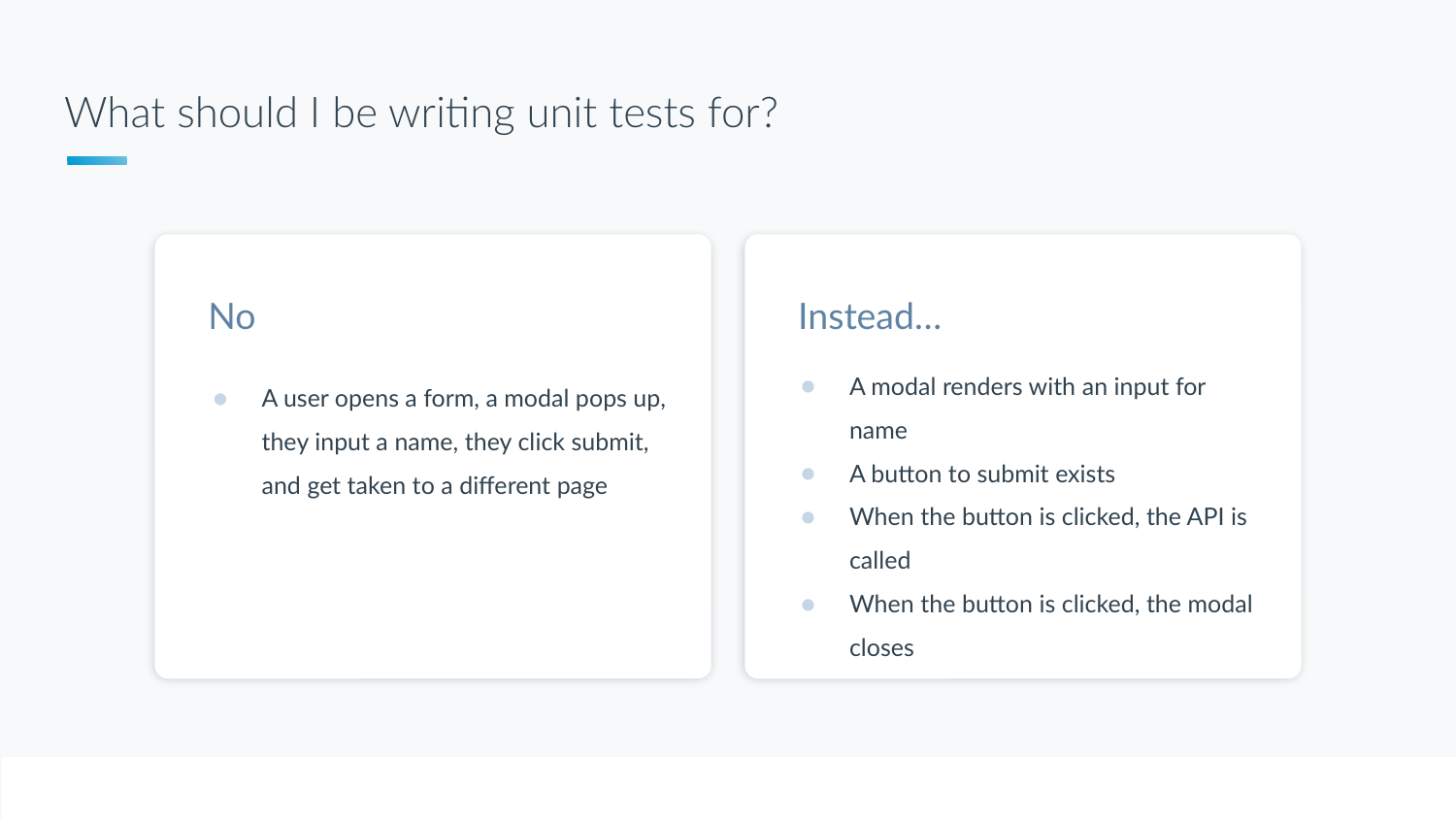

# What should I be writing unit tests for?

No
Instead…
A modal renders with an input for name
A button to submit exists
When the button is clicked, the API is called
When the button is clicked, the modal closes
A user opens a form, a modal pops up, they input a name, they click submit, and get taken to a different page